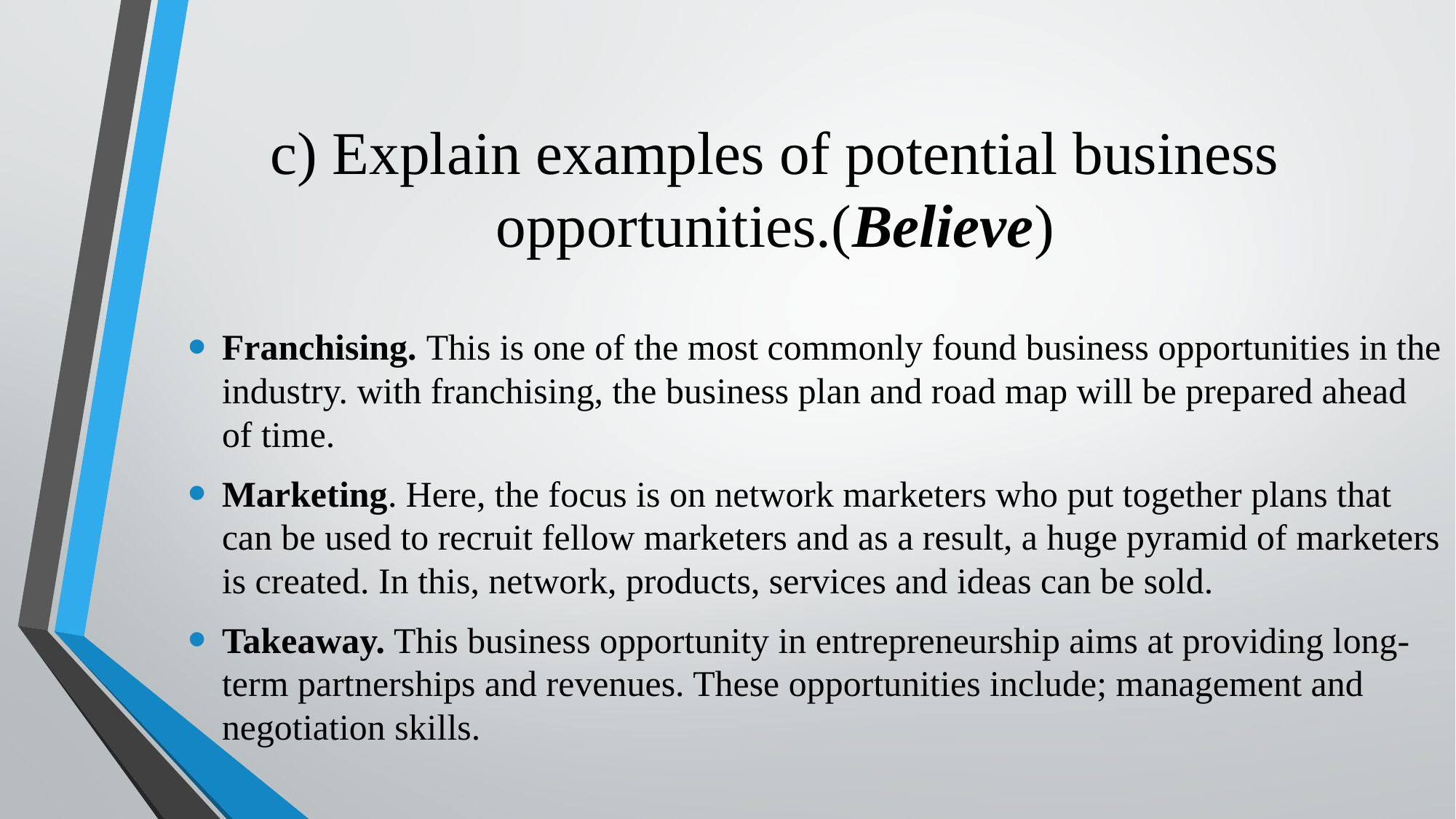

# c) Explain examples of potential business opportunities.(Believe)
Franchising. This is one of the most commonly found business opportunities in the industry. with franchising, the business plan and road map will be prepared ahead of time.
Marketing. Here, the focus is on network marketers who put together plans that can be used to recruit fellow marketers and as a result, a huge pyramid of marketers is created. In this, network, products, services and ideas can be sold.
Takeaway. This business opportunity in entrepreneurship aims at providing long-term partnerships and revenues. These opportunities include; management and negotiation skills.